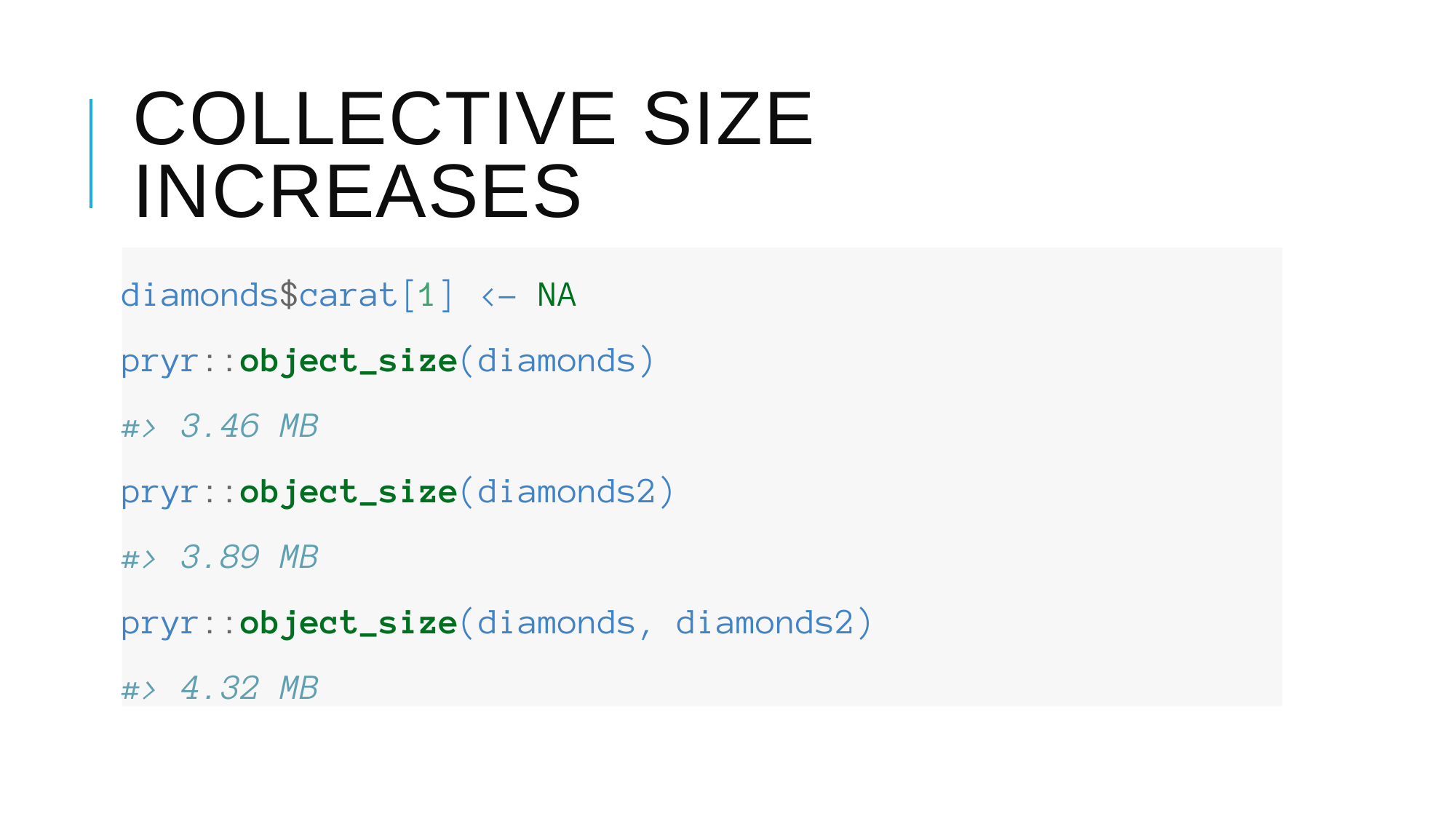

# collective size increases
diamonds$carat[1] <- NA
pryr::object_size(diamonds)
#> 3.46 MB
pryr::object_size(diamonds2)
#> 3.89 MB
pryr::object_size(diamonds, diamonds2)
#> 4.32 MB